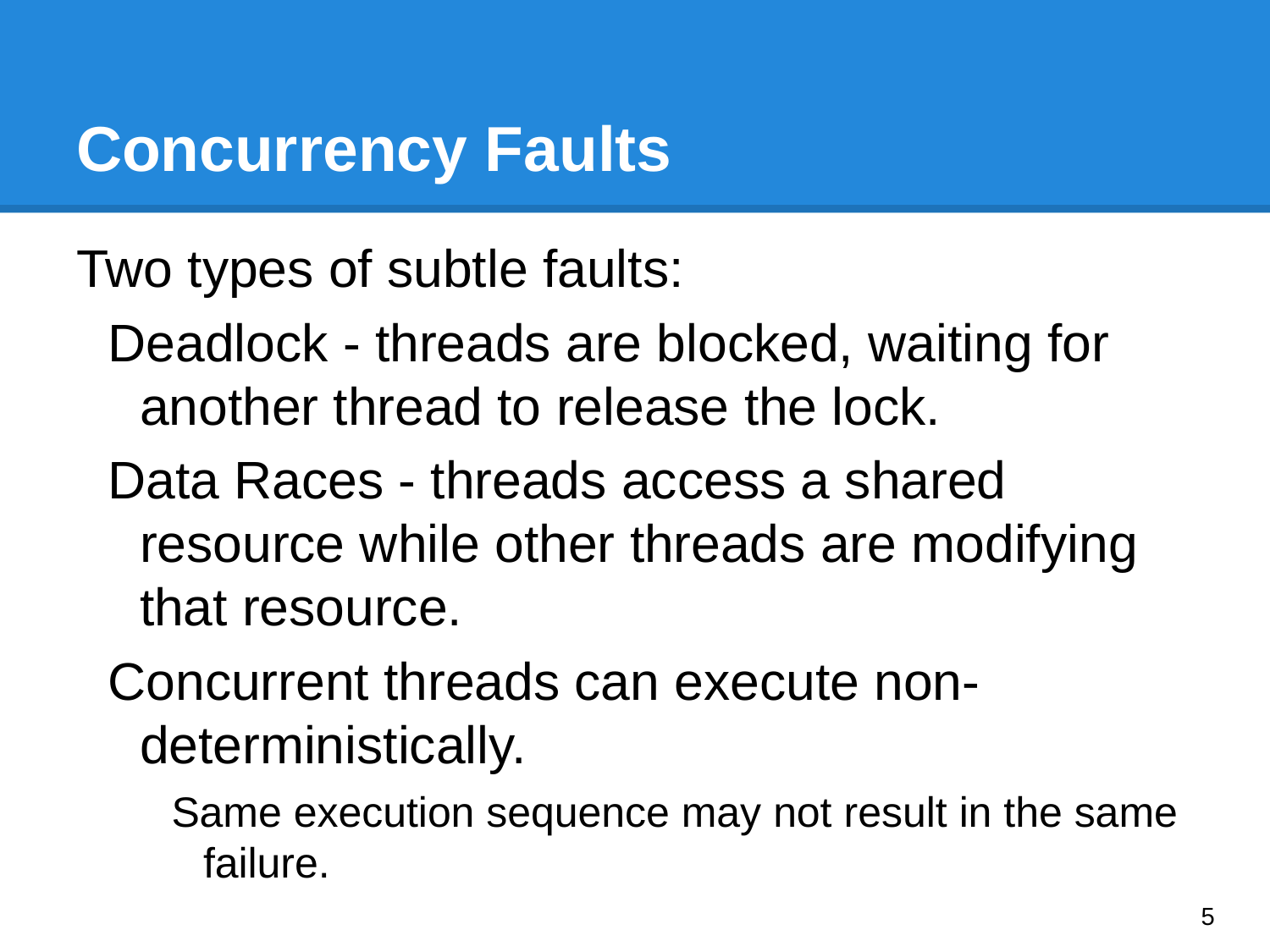

# Concurrency Faults
Two types of subtle faults:
Deadlock - threads are blocked, waiting for another thread to release the lock.
Data Races - threads access a shared resource while other threads are modifying that resource.
Concurrent threads can execute non-deterministically.
Same execution sequence may not result in the same failure.
5